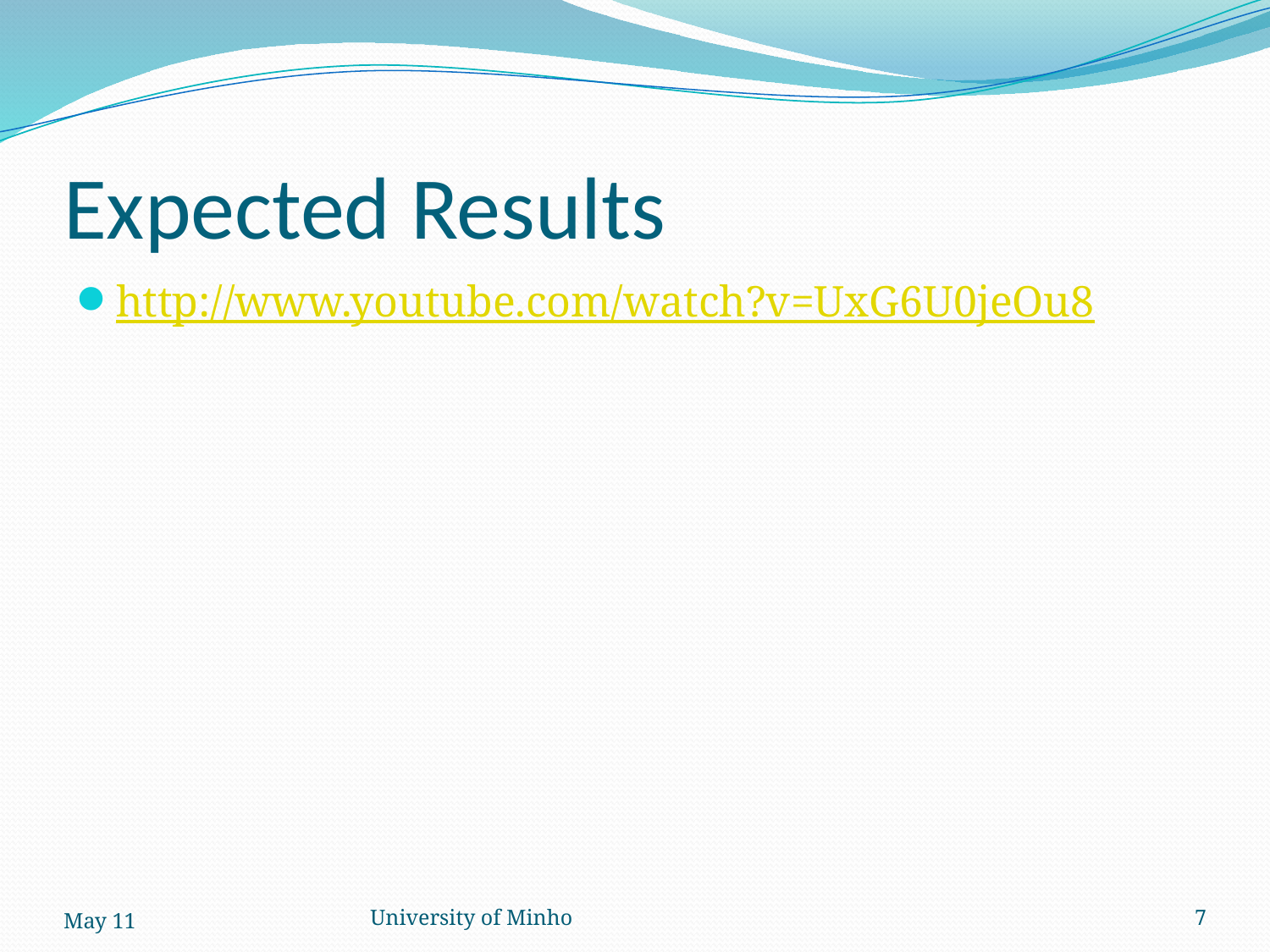

# Expected Results
http://www.youtube.com/watch?v=UxG6U0jeOu8

May 11
University of Minho
7